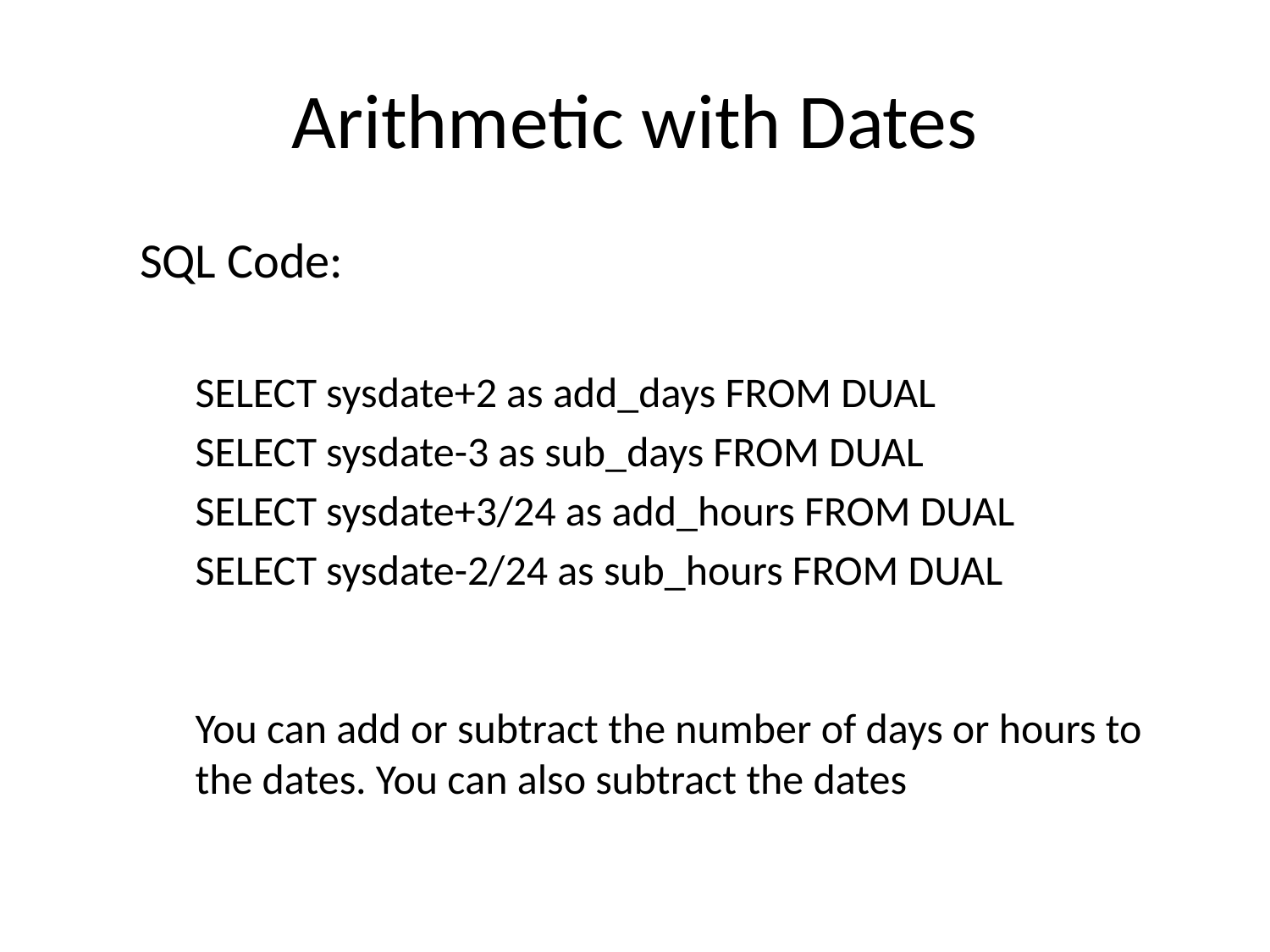

# Arithmetic with Dates
SQL Code:

SELECT sysdate+2 as add_days FROM DUAL
SELECT sysdate-3 as sub_days FROM DUAL
SELECT sysdate+3/24 as add_hours FROM DUAL
SELECT sysdate-2/24 as sub_hours FROM DUAL

You can add or subtract the number of days or hours to the dates. You can also subtract the dates